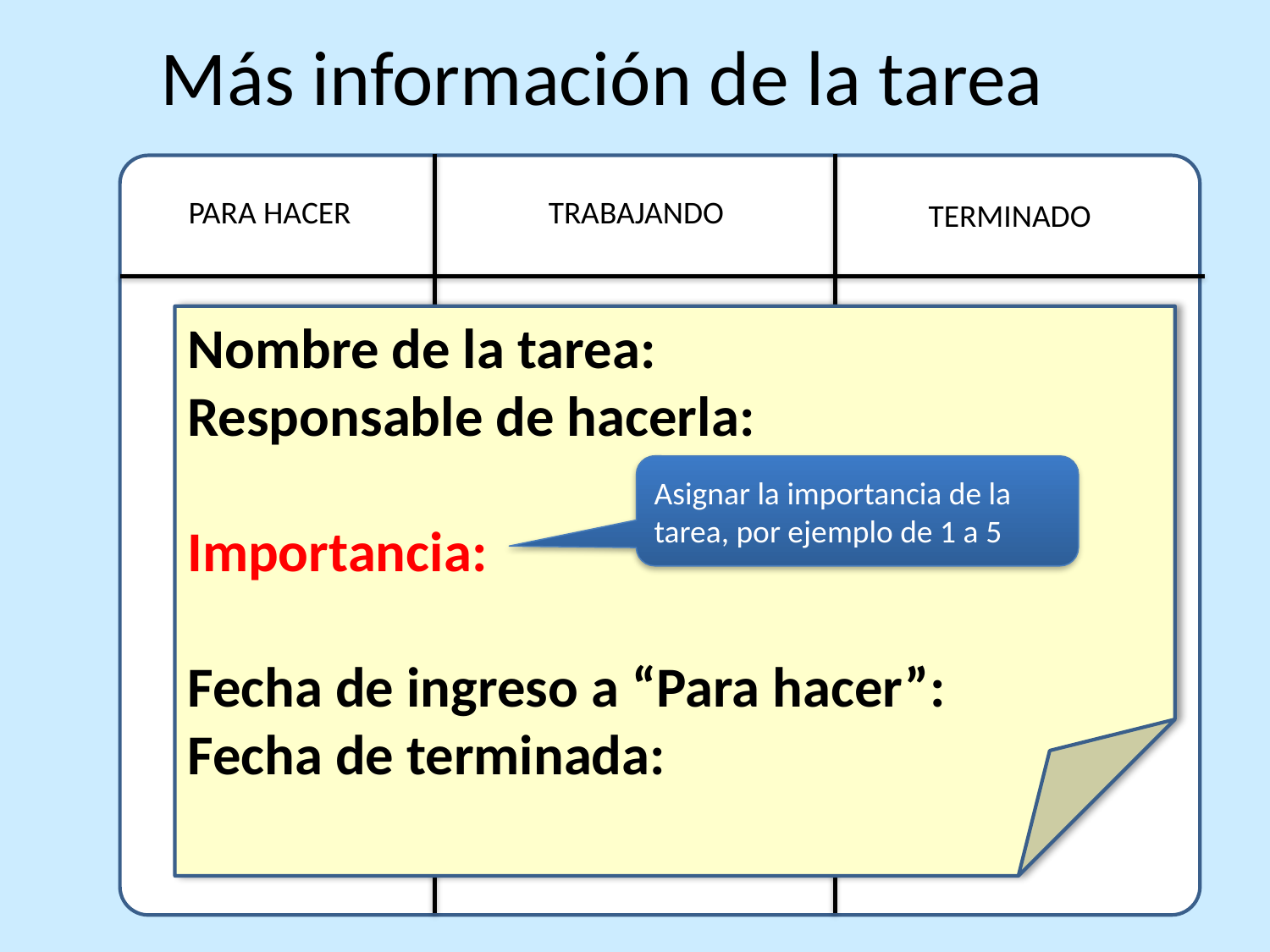

Más información de la tarea

PARA HACER
TRABAJANDO
TERMINADO
Nombre de la tarea:
Responsable de hacerla:

Importancia:

Fecha de ingreso a “Para hacer”:
Fecha de terminada:

Asignar la importancia de la tarea, por ejemplo de 1 a 5